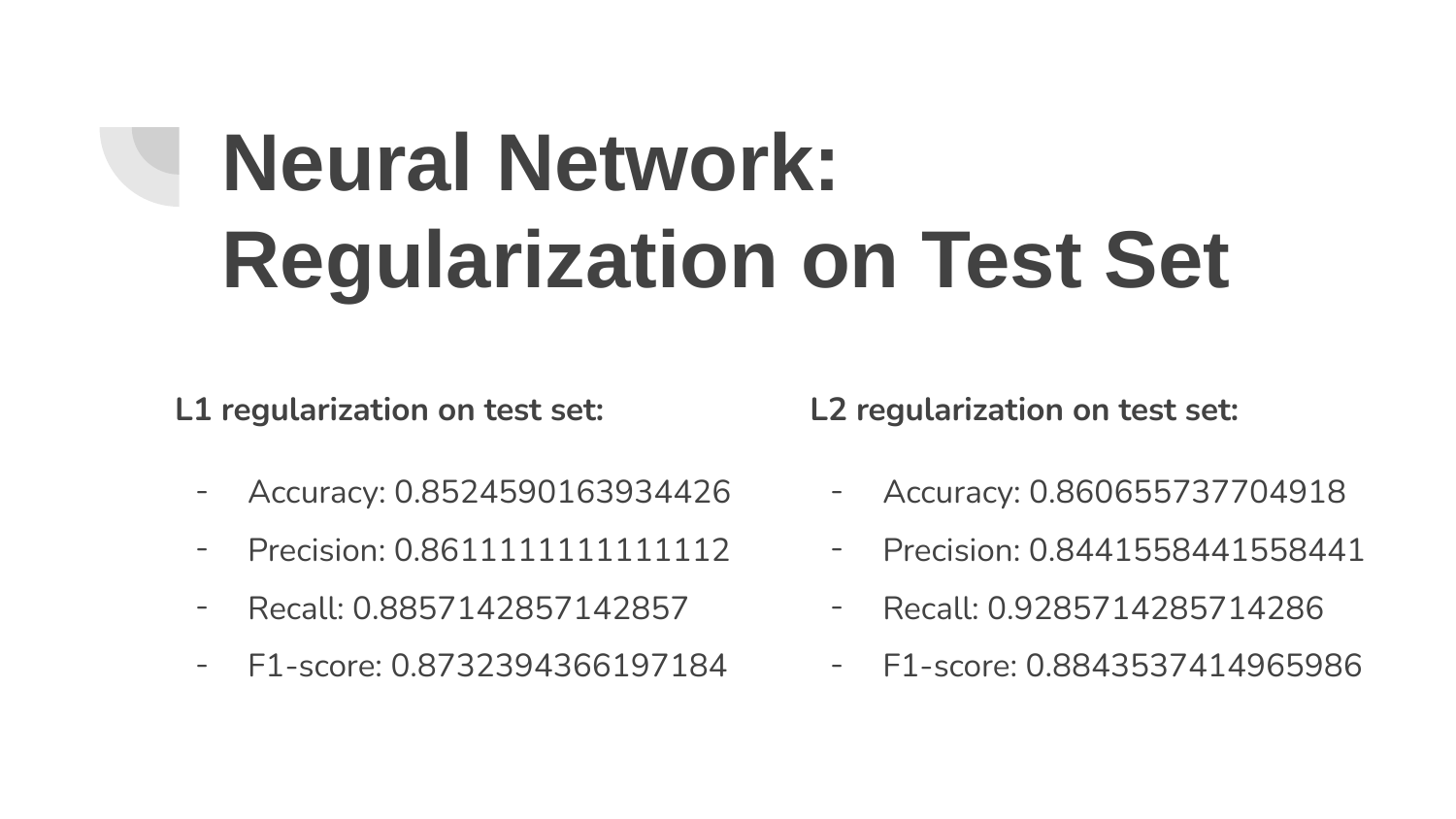

# Neural Network:  Regularization on Test Set
L1 regularization on test set:
Accuracy: 0.8524590163934426
Precision: 0.8611111111111112
Recall: 0.8857142857142857
F1-score: 0.8732394366197184
L2 regularization on test set:
Accuracy: 0.860655737704918
Precision: 0.8441558441558441
Recall: 0.9285714285714286
F1-score: 0.8843537414965986